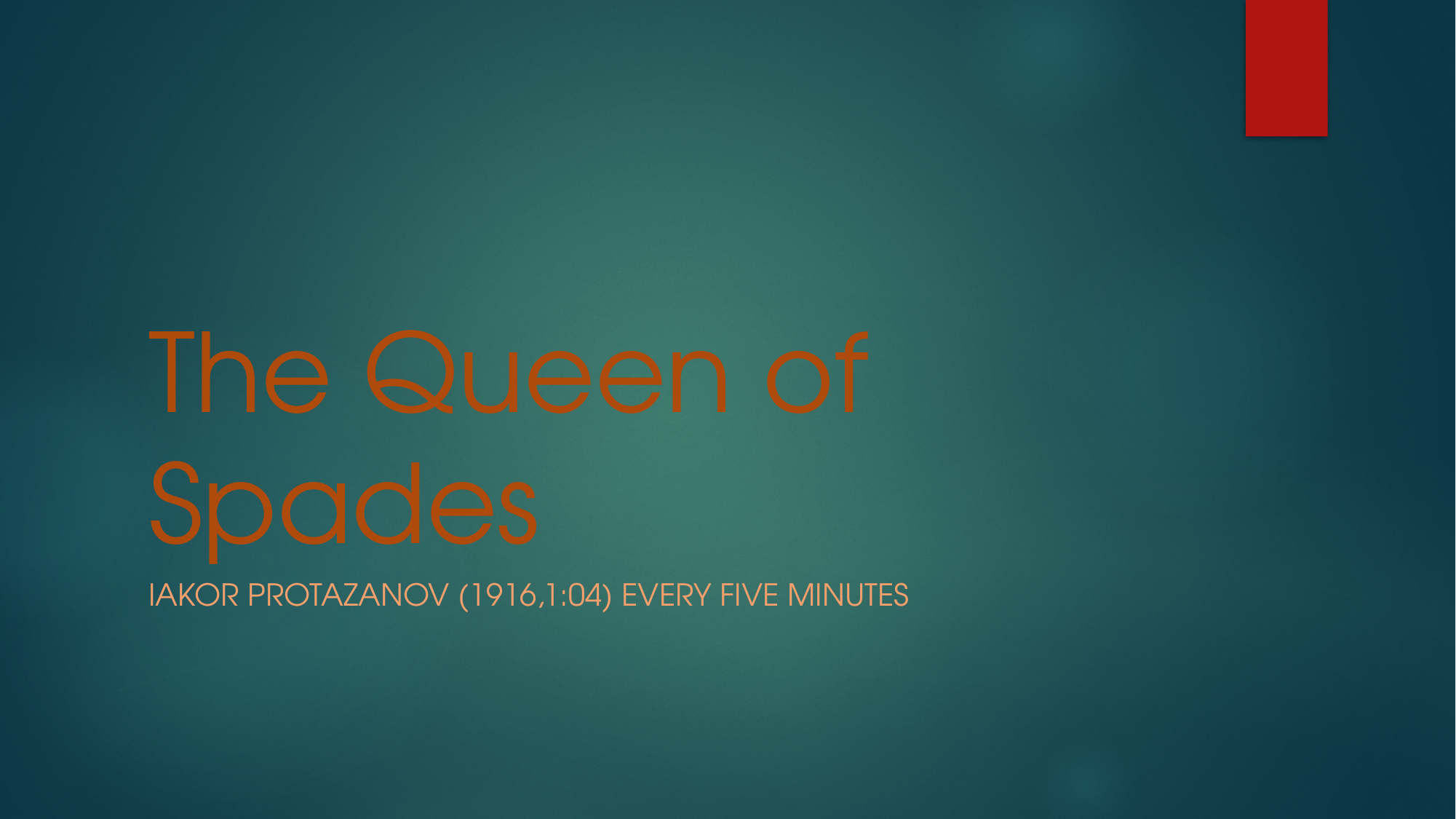

# The Queen of Spades
IAKOR PROTAZANOV (1916,1:04) EVERY FIVE MINUTES